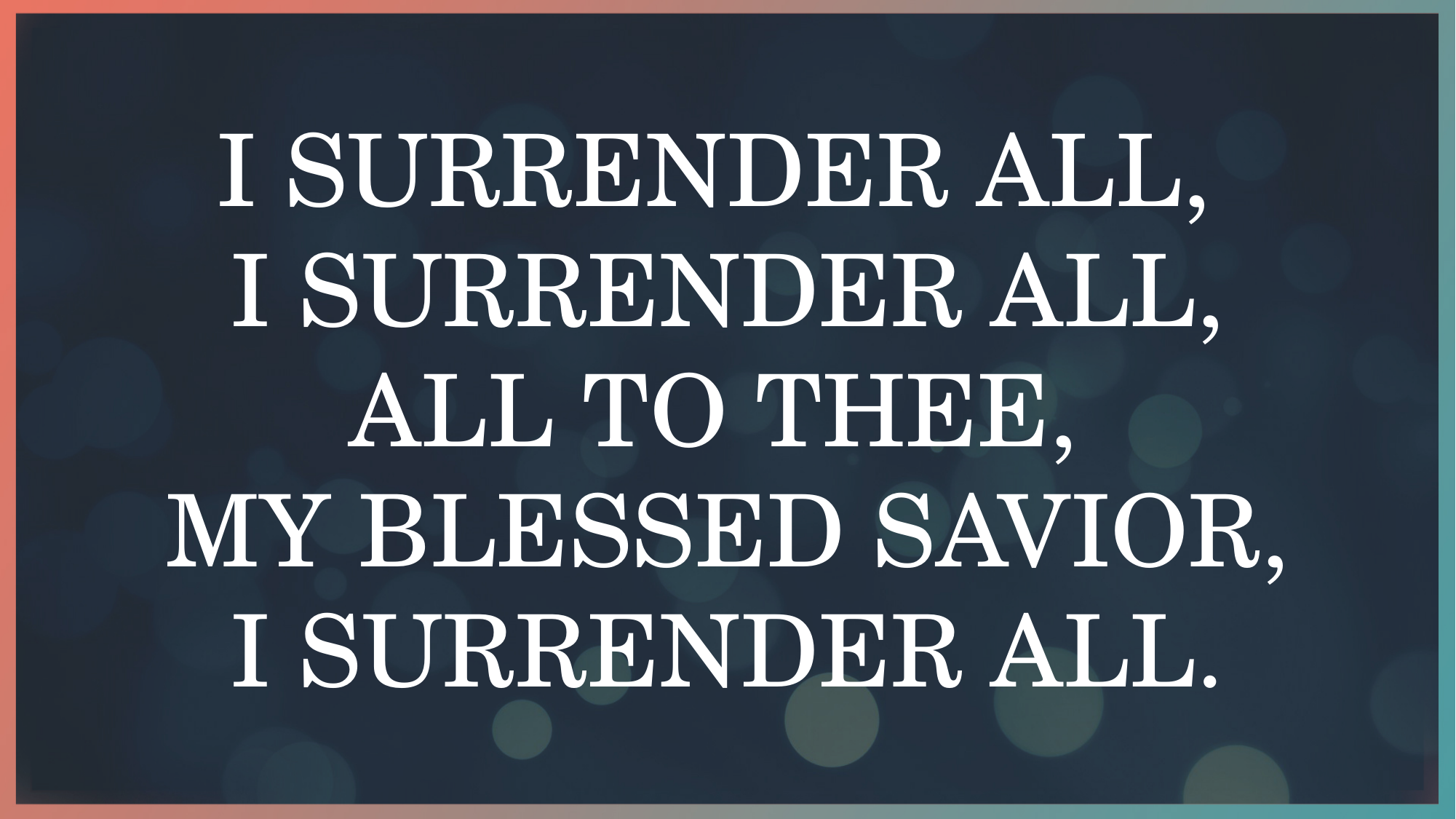

I SURRENDER ALL,
I SURRENDER ALL,
ALL TO THEE,
MY BLESSED SAVIOR,
I SURRENDER ALL.